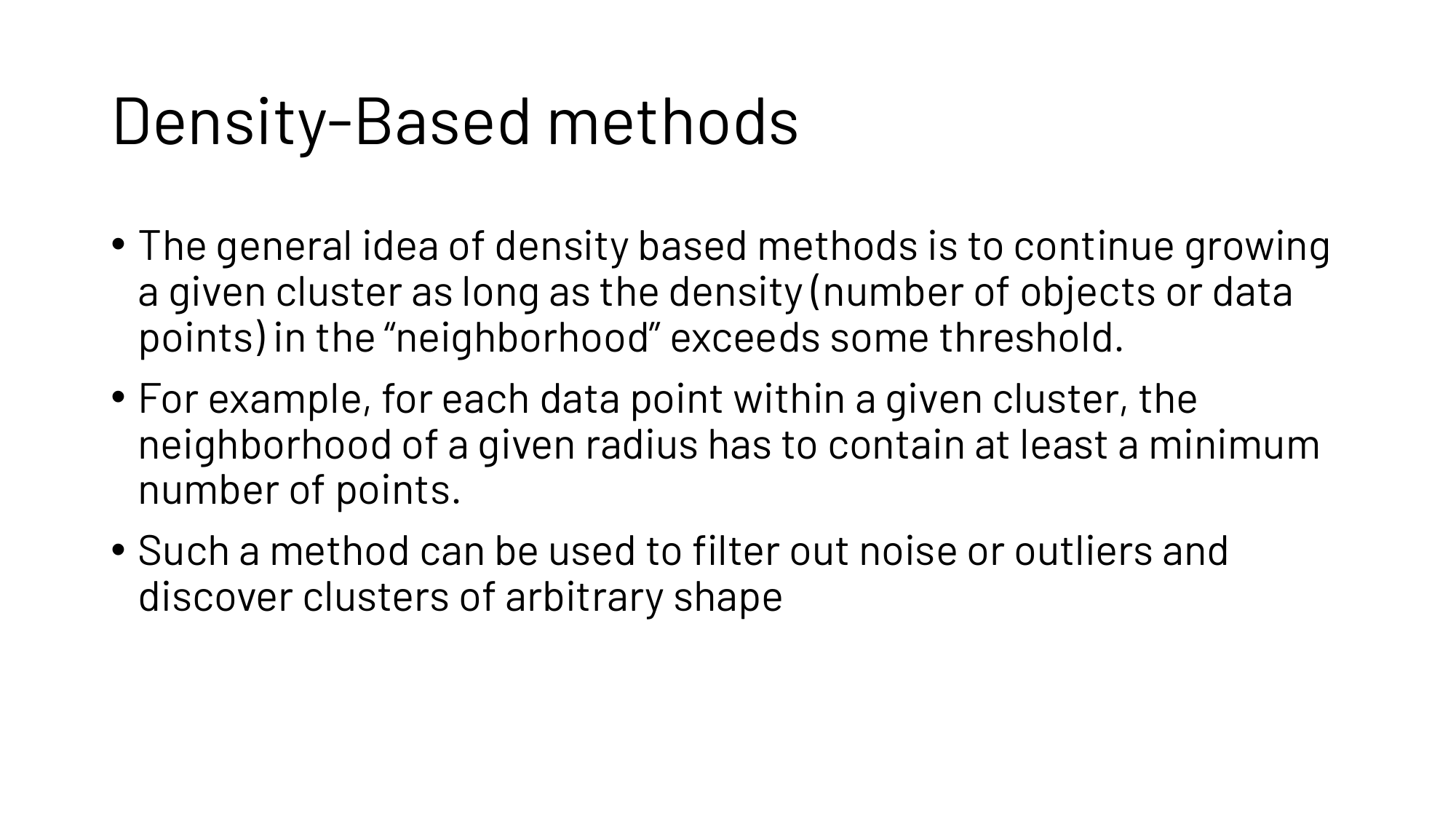

# Density-Based methods
The general idea of density based methods is to continue growing a given cluster as long as the density (number of objects or data points) in the “neighborhood” exceeds some threshold.
For example, for each data point within a given cluster, the neighborhood of a given radius has to contain at least a minimum number of points.
Such a method can be used to filter out noise or outliers and discover clusters of arbitrary shape